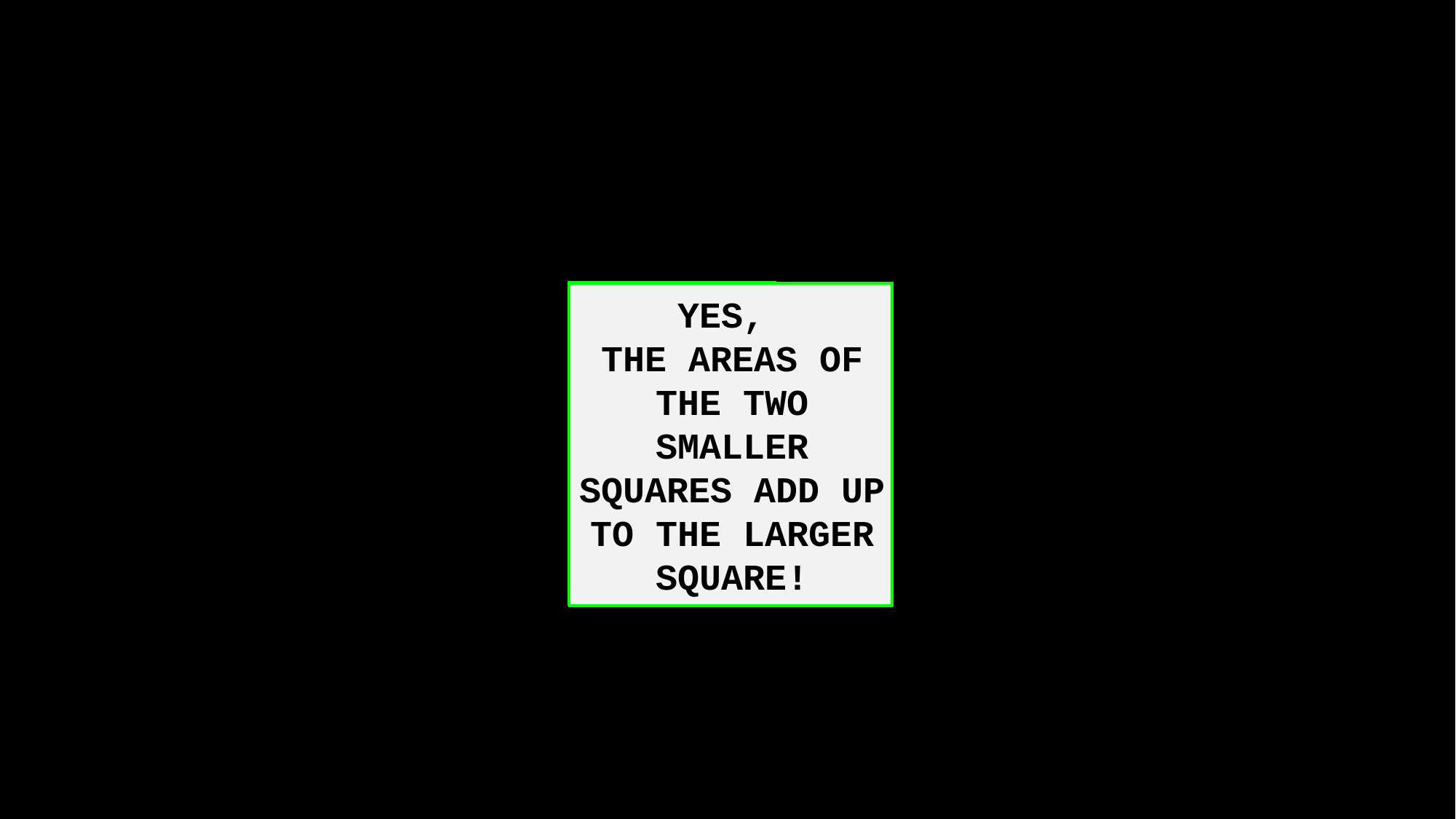

YES,
THE AREAS OF THE TWO SMALLER SQUARES ADD UP TO THE LARGER SQUARE!